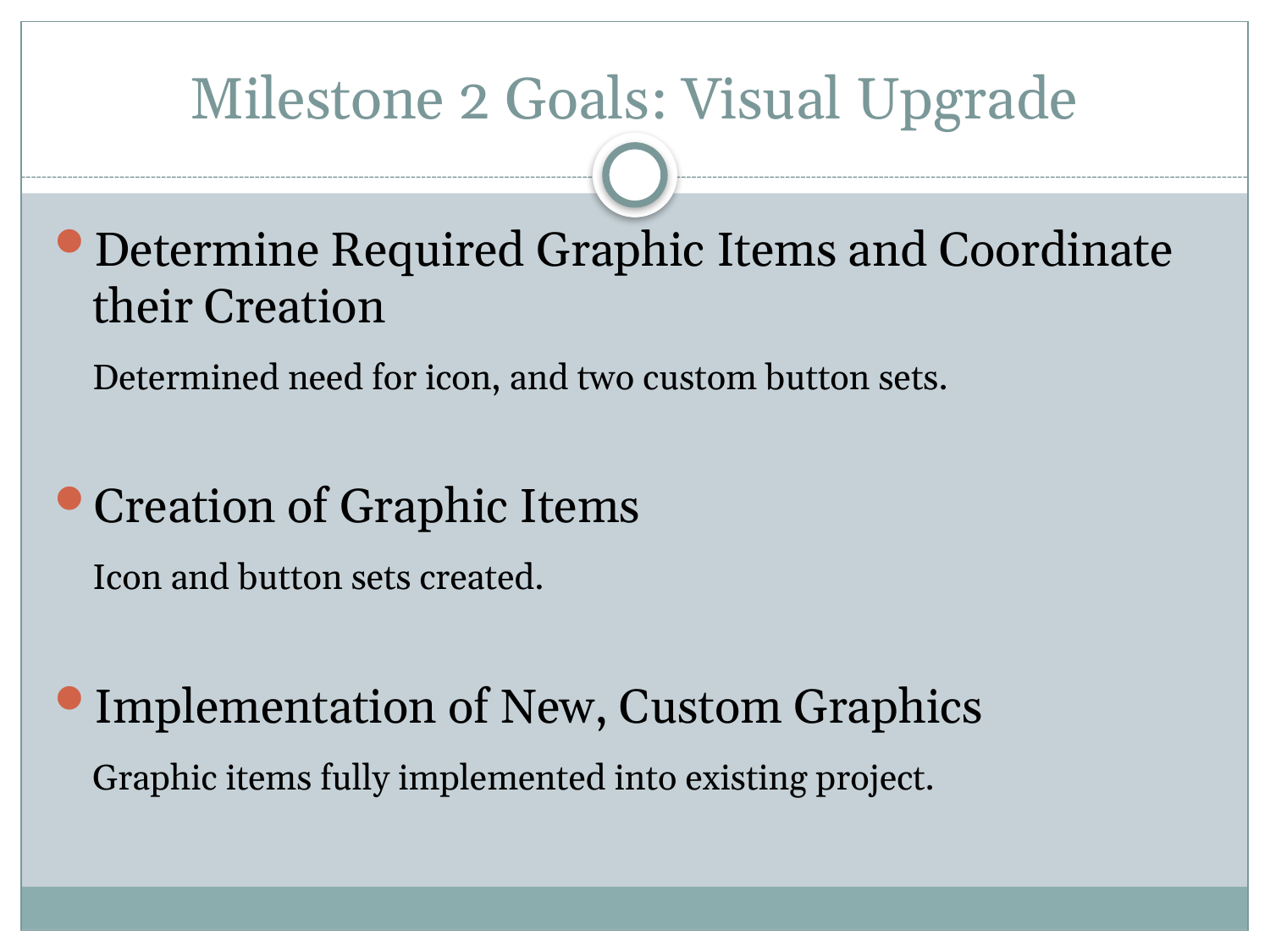

# Milestone 2 Goals: Visual Upgrade
Determine Required Graphic Items and Coordinate their Creation
	Determined need for icon, and two custom button sets.

Creation of Graphic Items
	Icon and button sets created.

Implementation of New, Custom Graphics
	Graphic items fully implemented into existing project.